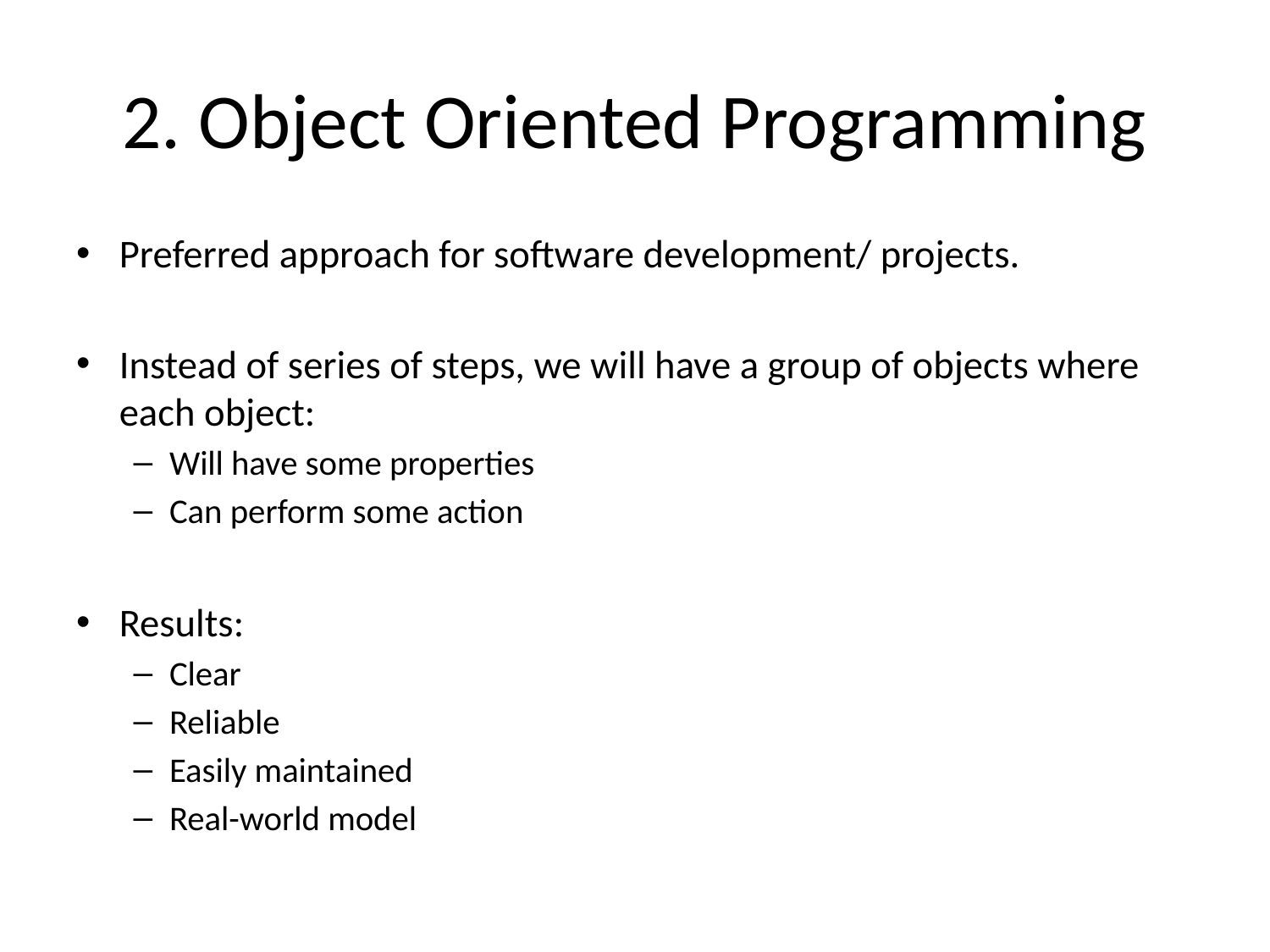

# 2. Object Oriented Programming
Preferred approach for software development/ projects.

Instead of series of steps, we will have a group of objects where each object:
Will have some properties
Can perform some action

Results:
Clear
Reliable
Easily maintained
Real-world model